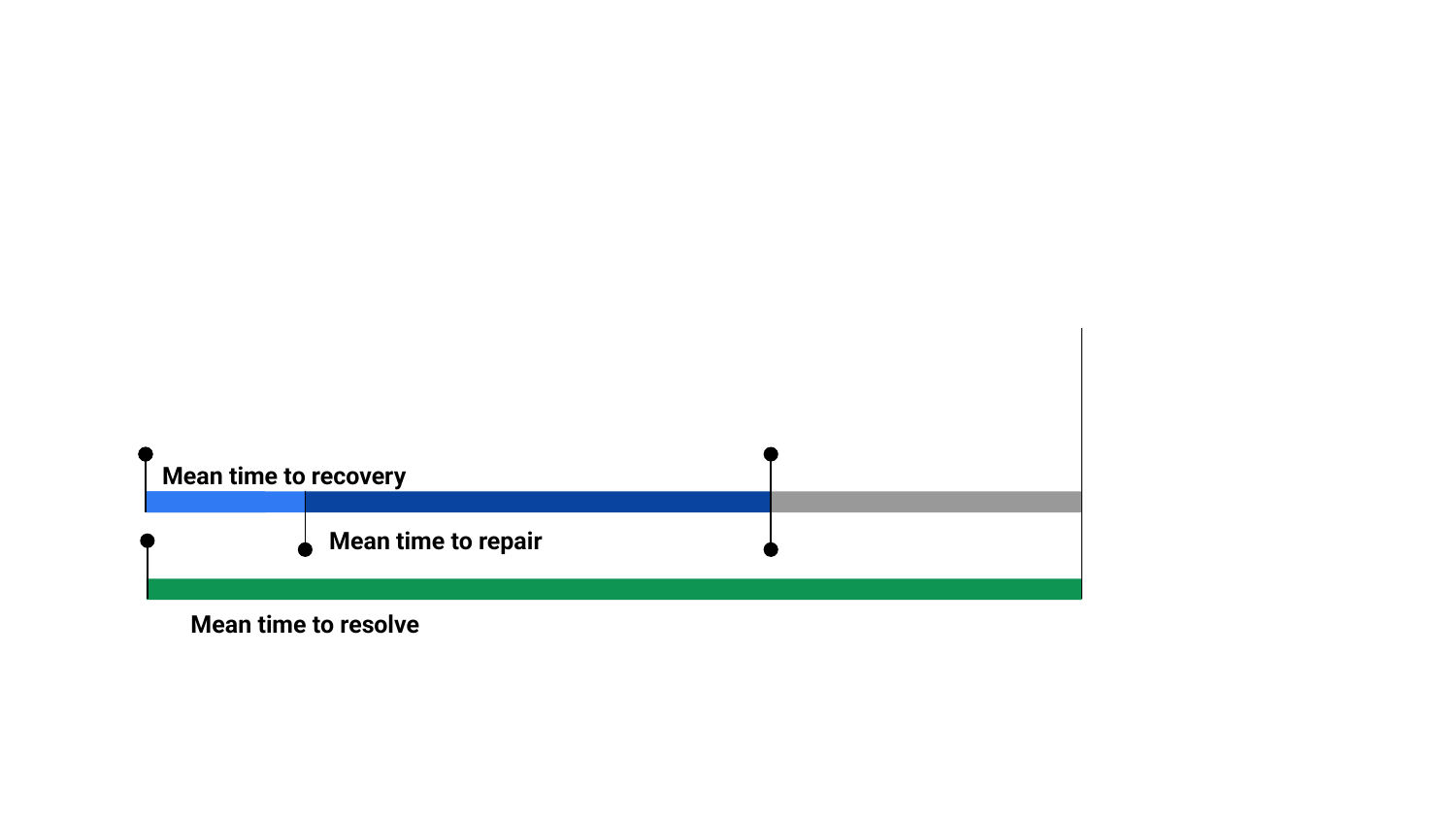

Mean time to recovery

Mean time to repair

Mean time to resolve